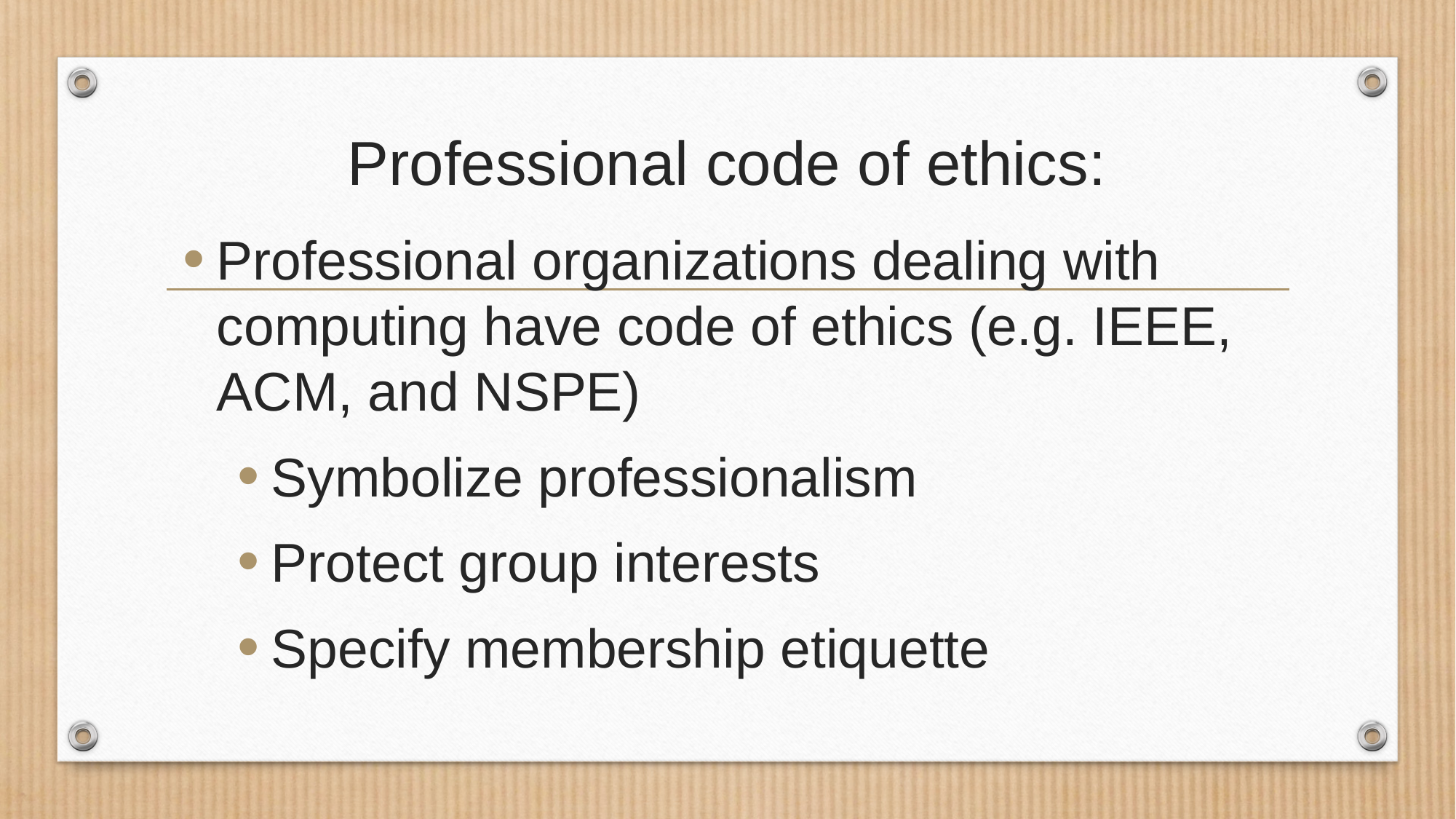

# Professional code of ethics:
Professional organizations dealing with computing have code of ethics (e.g. IEEE, ACM, and NSPE)
Symbolize professionalism
Protect group interests
Specify membership etiquette